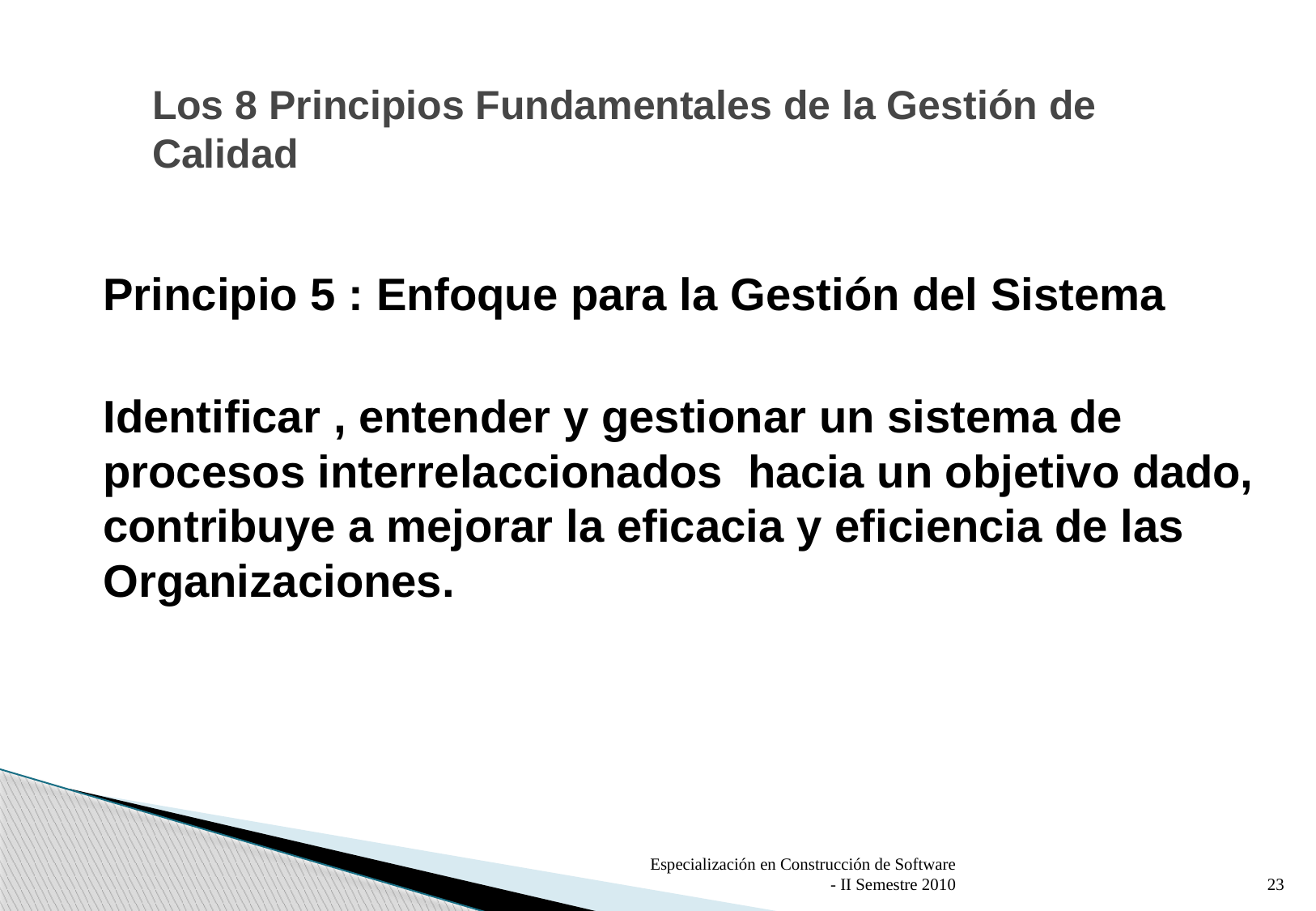

# Los 8 Principios Fundamentales de la Gestión de Calidad
Principio 5 : Enfoque para la Gestión del Sistema

Identificar , entender y gestionar un sistema de procesos interrelaccionados  hacia un objetivo dado, contribuye a mejorar la eficacia y eficiencia de las Organizaciones.
Especialización en Construcción de Software - II Semestre 2010
23